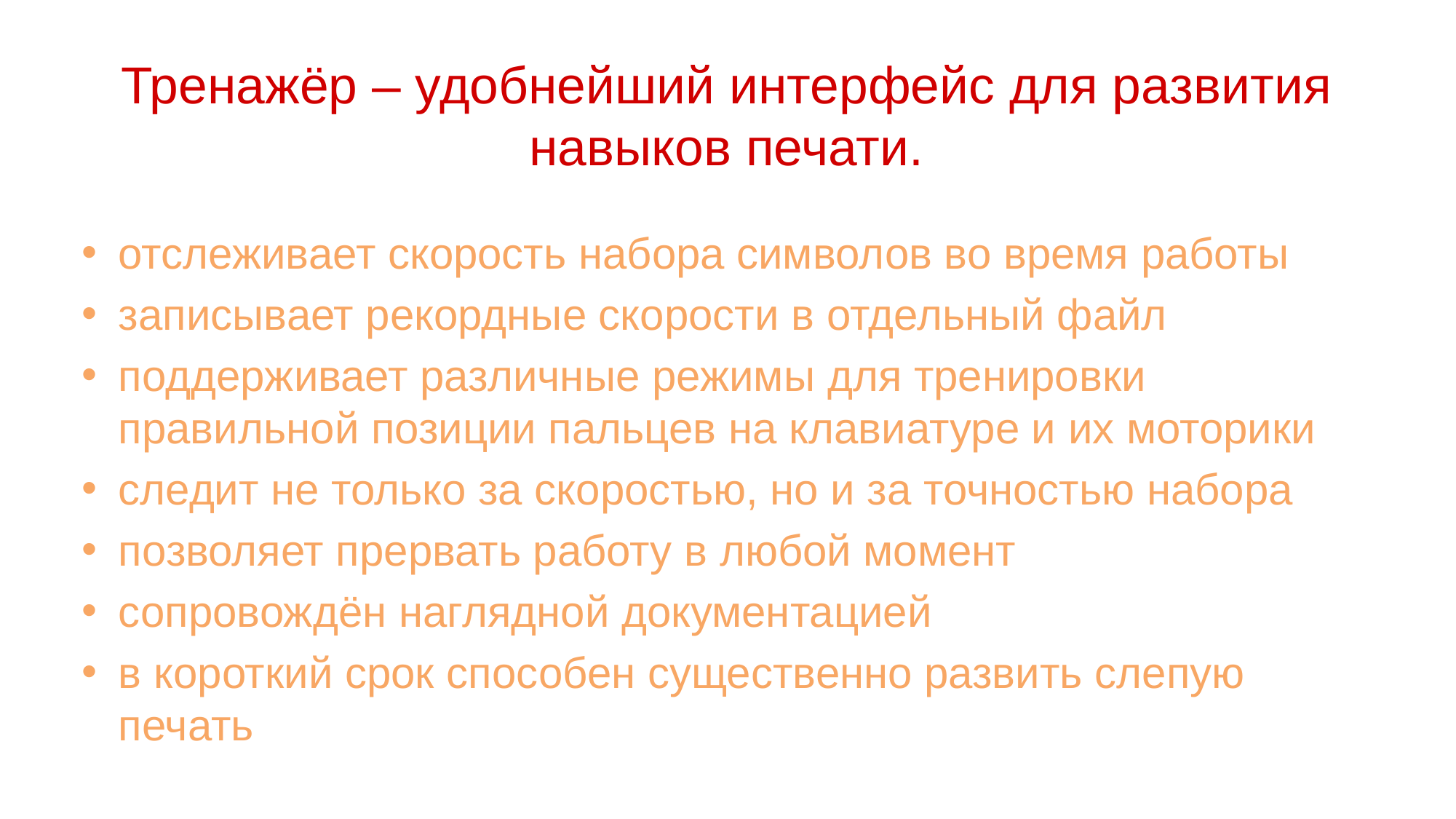

# Тренажёр – удобнейший интерфейс для развития навыков печати.
отслеживает скорость набора символов во время работы
записывает рекордные скорости в отдельный файл
поддерживает различные режимы для тренировки правильной позиции пальцев на клавиатуре и их моторики
следит не только за скоростью, но и за точностью набора
позволяет прервать работу в любой момент
сопровождён наглядной документацией
в короткий срок способен существенно развить слепую печать